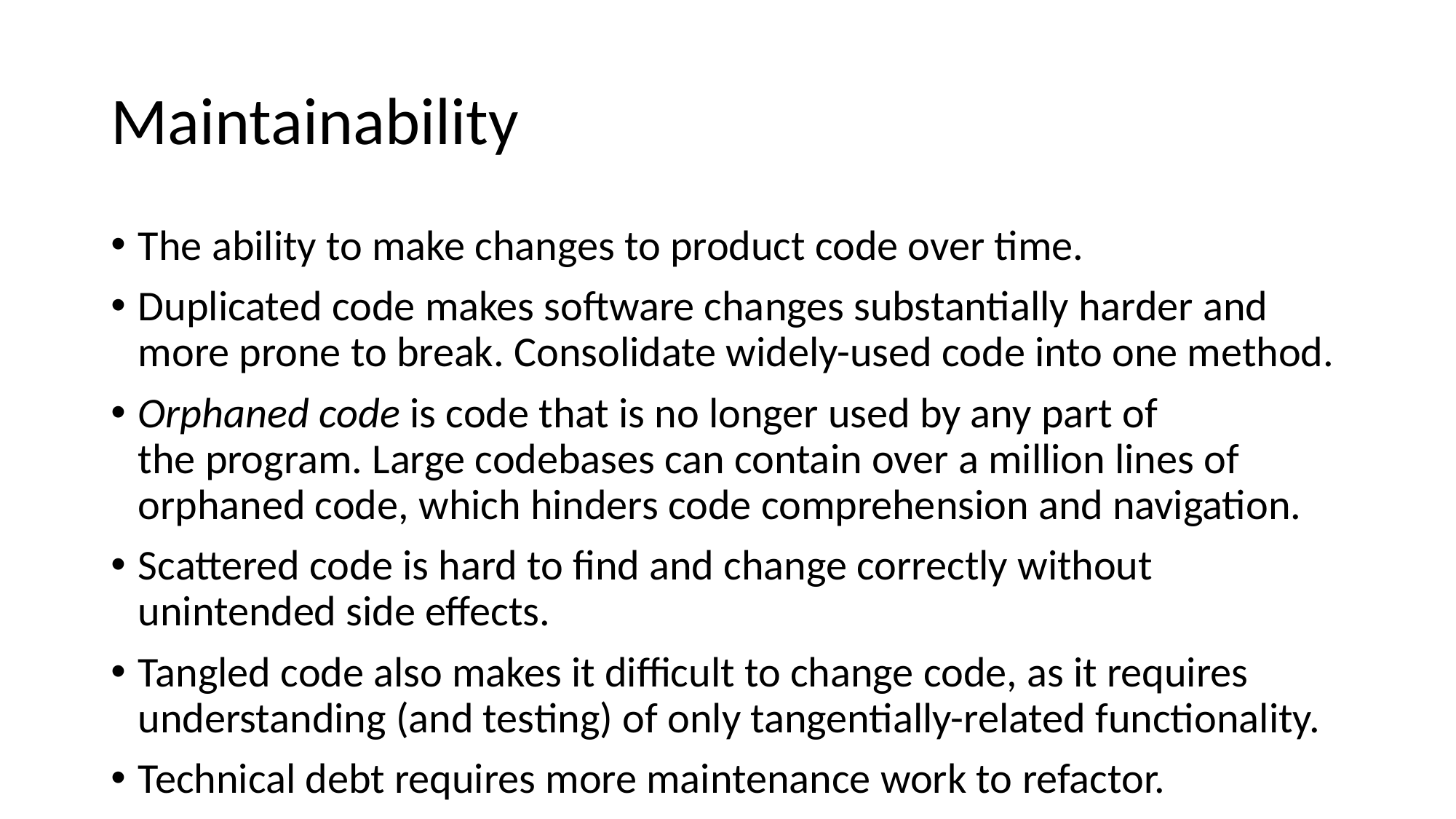

# Maintainability
The ability to make changes to product code over time.
Duplicated code makes software changes substantially harder and more prone to break. Consolidate widely-used code into one method.
Orphaned code is code that is no longer used by any part of the program. Large codebases can contain over a million lines of orphaned code, which hinders code comprehension and navigation.
Scattered code is hard to find and change correctly without unintended side effects.
Tangled code also makes it difficult to change code, as it requires understanding (and testing) of only tangentially-related functionality.
Technical debt requires more maintenance work to refactor.